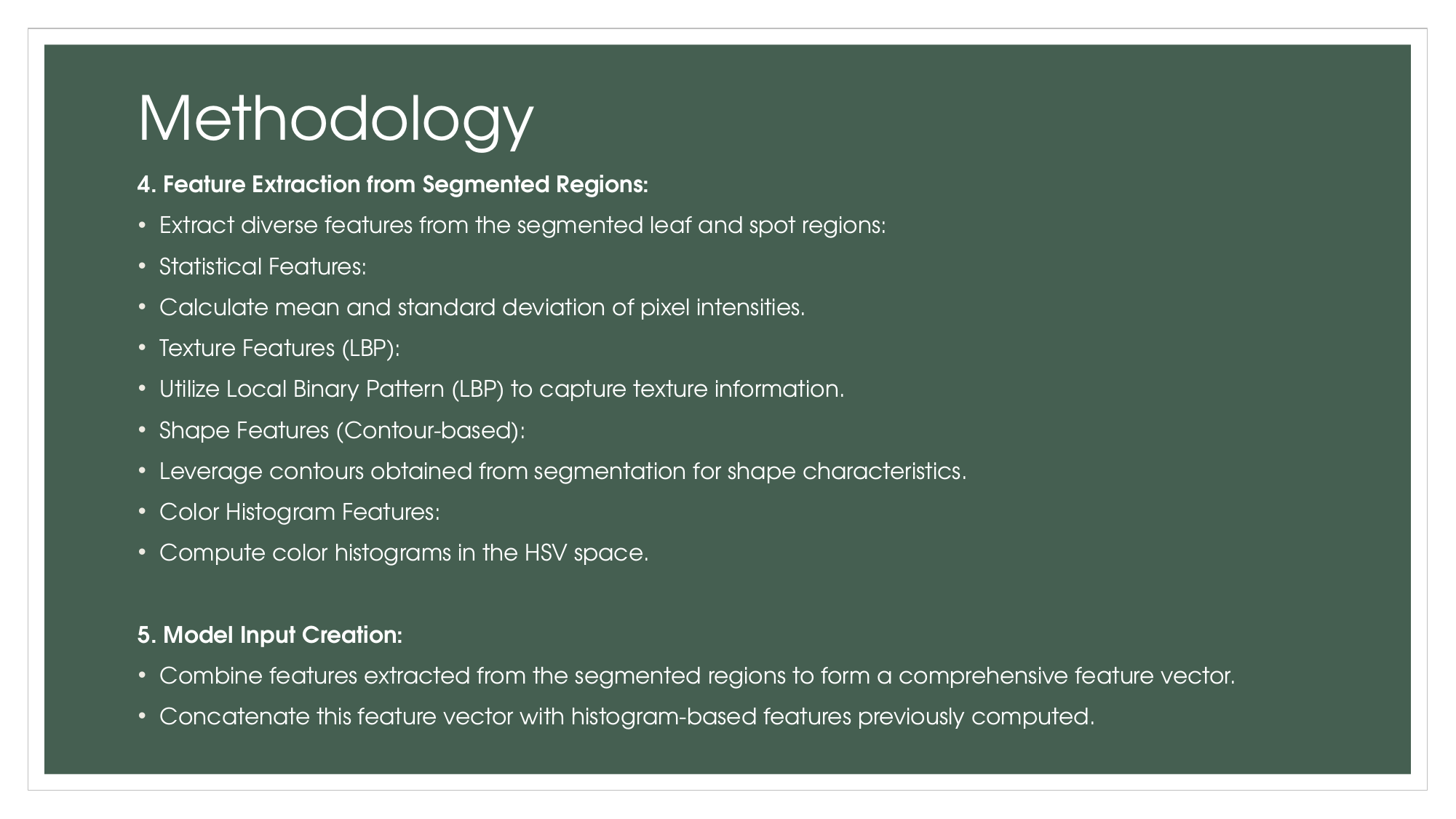

# Methodology
4.⁠ ⁠Feature Extraction from Segmented Regions:
Extract diverse features from the segmented leaf and spot regions:
Statistical Features:
Calculate mean and standard deviation of pixel intensities.
Texture Features (LBP):
Utilize Local Binary Pattern (LBP) to capture texture information.
Shape Features (Contour-based):
Leverage contours obtained from segmentation for shape characteristics.
Color Histogram Features:
Compute color histograms in the HSV space.

5.⁠ ⁠Model Input Creation:
Combine features extracted from the segmented regions to form a comprehensive feature vector.
Concatenate this feature vector with histogram-based features previously computed.